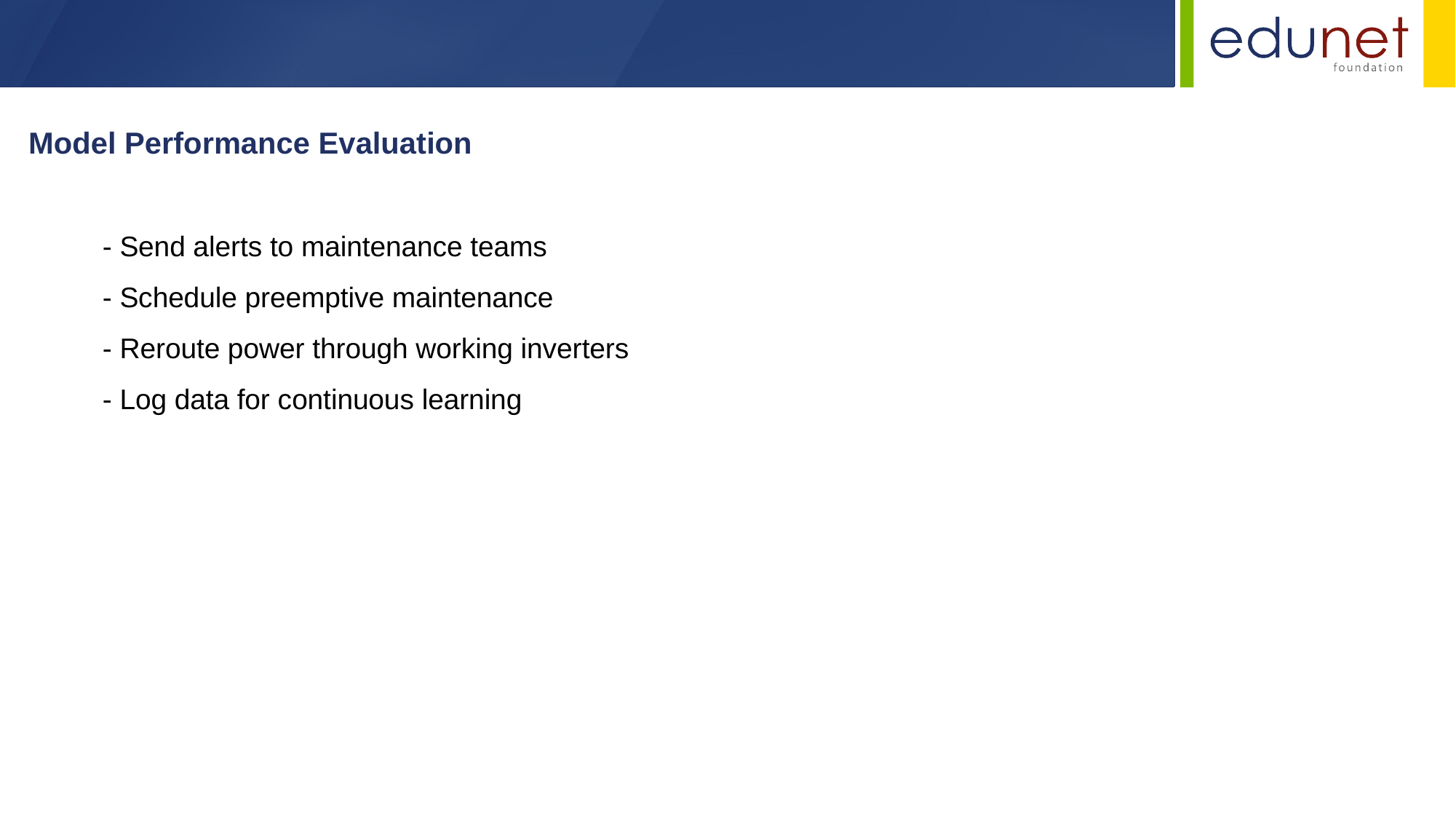

Model Performance Evaluation
- Send alerts to maintenance teams
- Schedule preemptive maintenance
- Reroute power through working inverters
- Log data for continuous learning